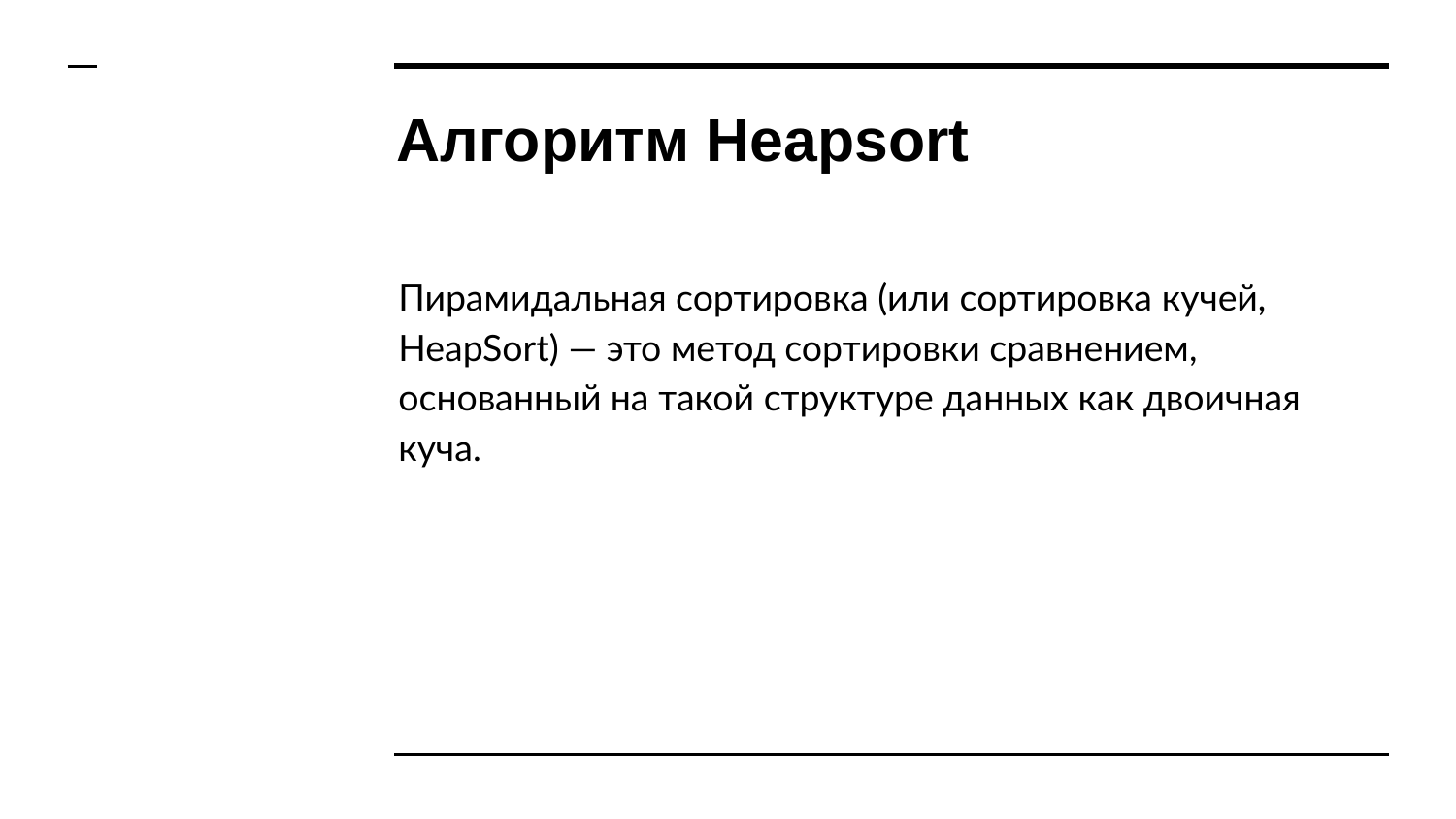

# Алгоритм Heapsort
Пирамидальная сортировка (или сортировка кучей, HeapSort) — это метод сортировки сравнением, основанный на такой структуре данных как двоичная куча.